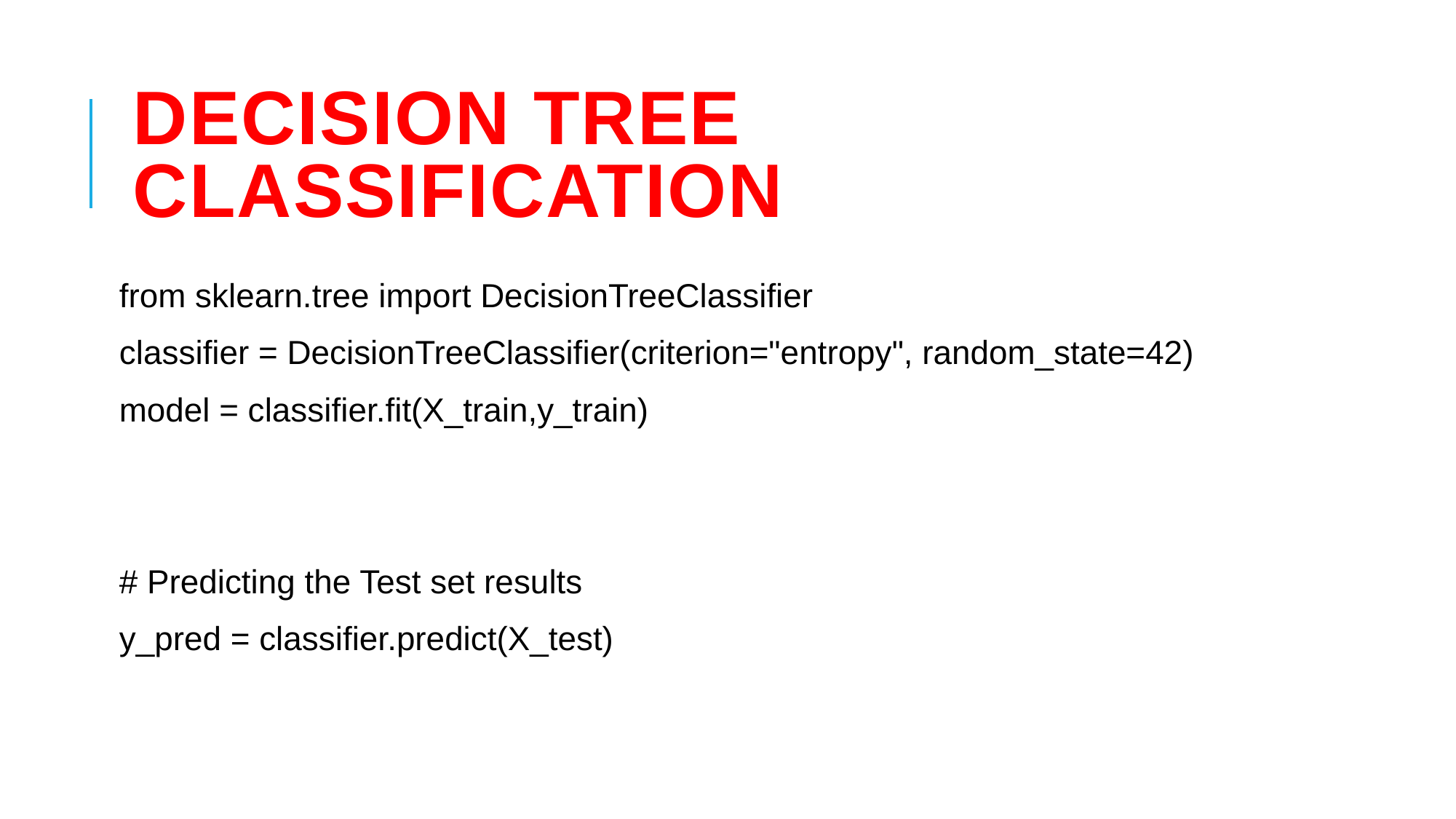

# Decision tree classification
from sklearn.tree import DecisionTreeClassifier
classifier = DecisionTreeClassifier(criterion="entropy", random_state=42)
model = classifier.fit(X_train,y_train)

# Predicting the Test set results
y_pred = classifier.predict(X_test)